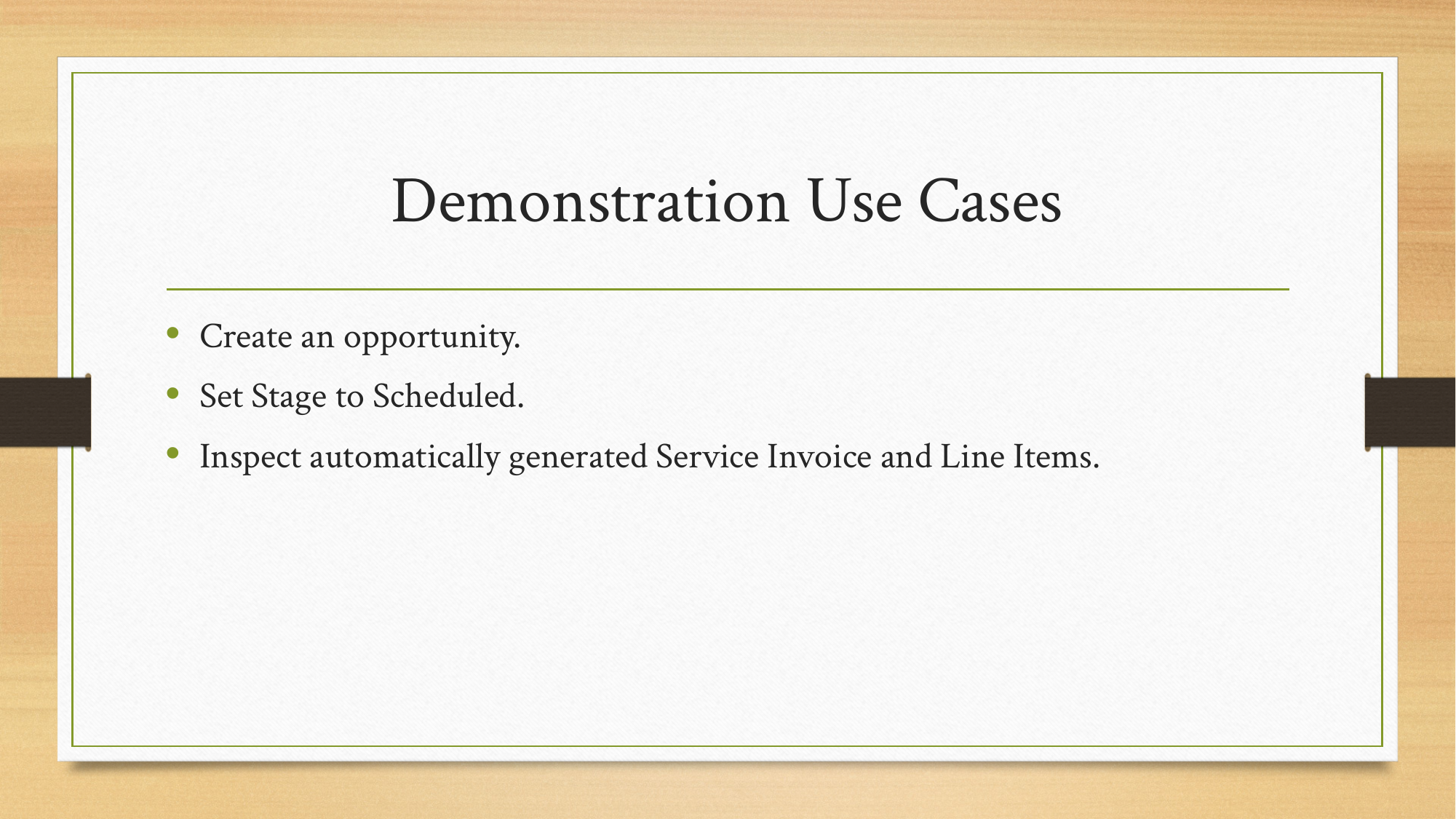

# Demonstration Use Cases
Create an opportunity.
Set Stage to Scheduled.
Inspect automatically generated Service Invoice and Line Items.